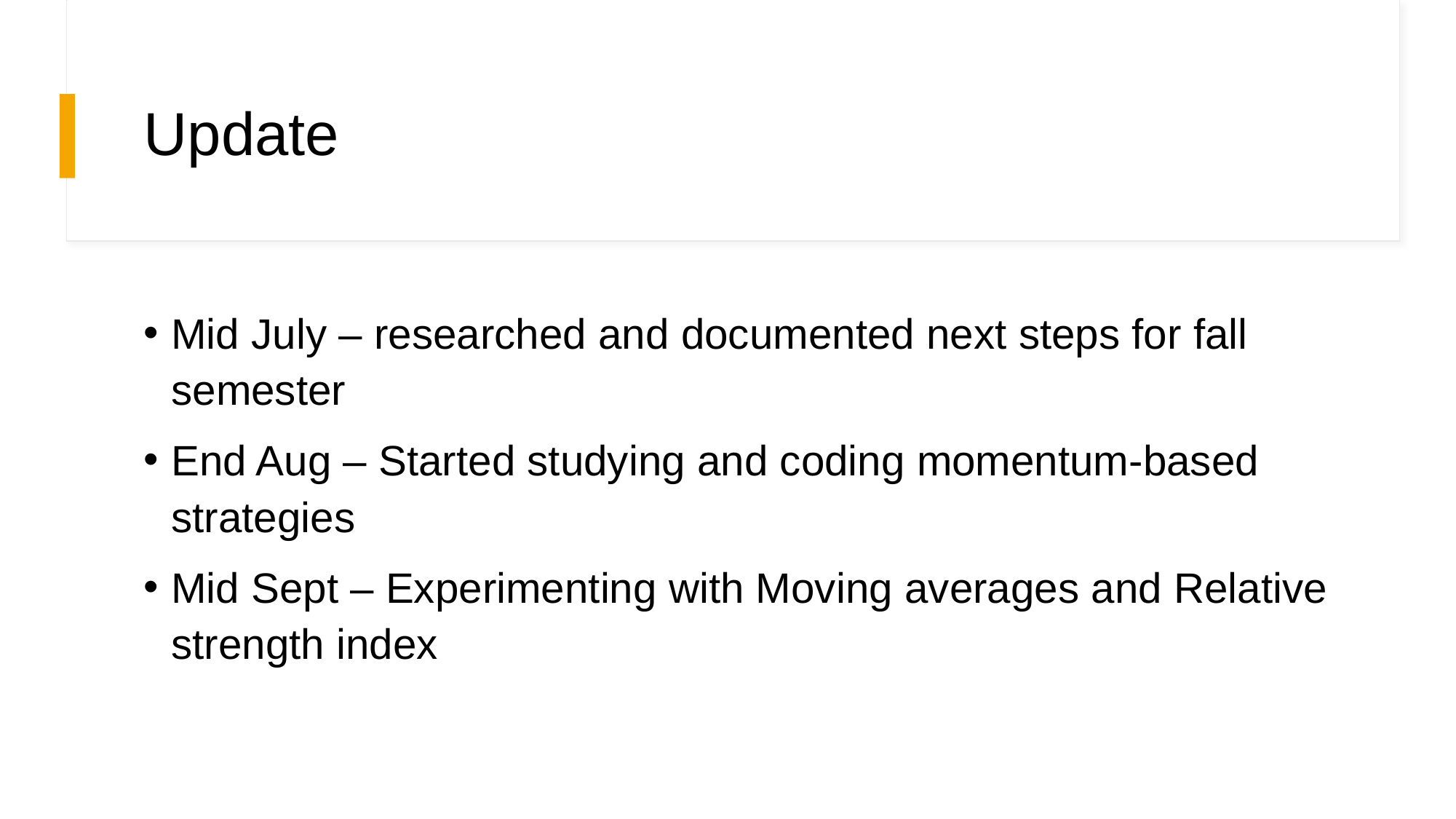

# Update
Mid July – researched and documented next steps for fall semester
End Aug – Started studying and coding momentum-based strategies
Mid Sept – Experimenting with Moving averages and Relative strength index